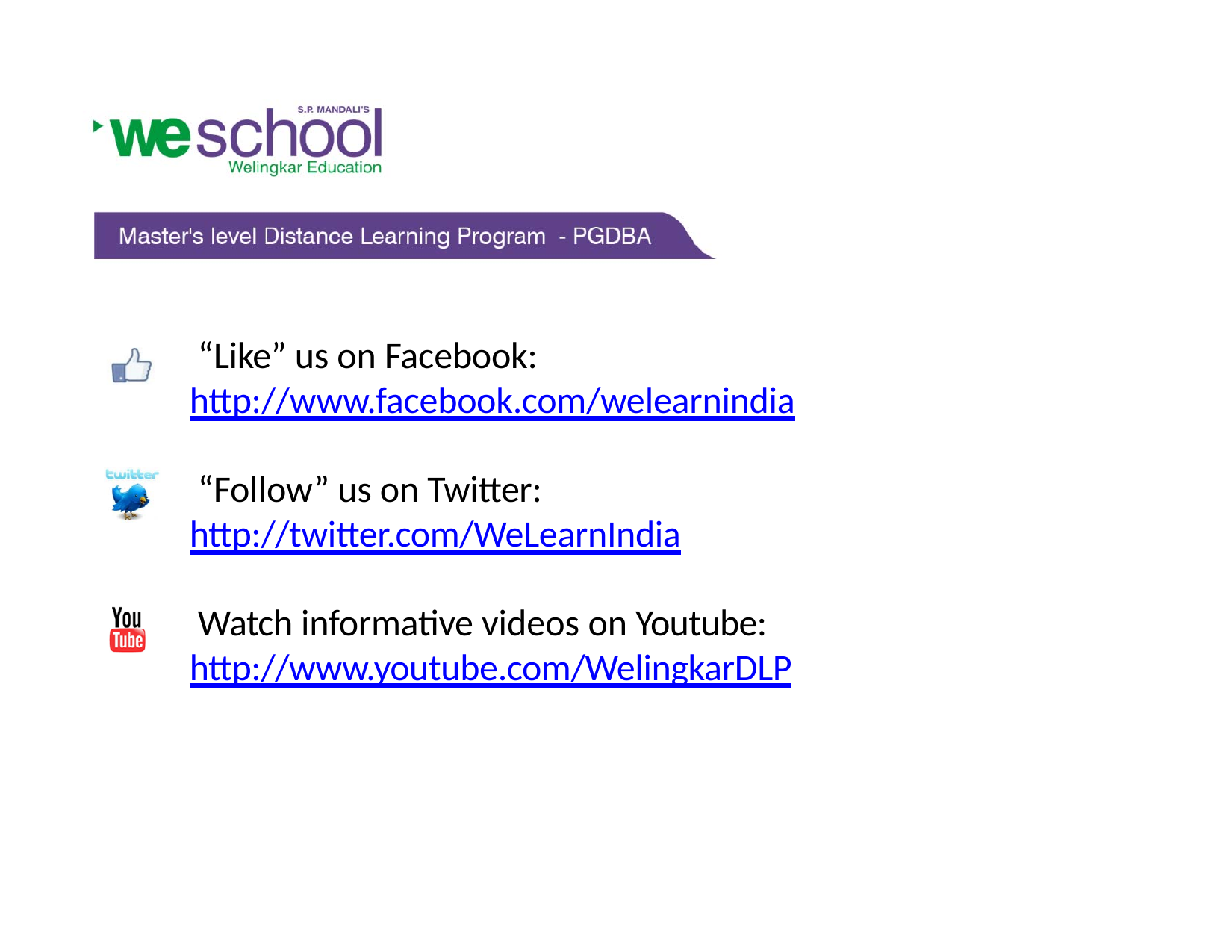

“Like” us on Facebook:  http://www.facebook.com/welearnindia

“Follow” us on Twitter:  http://twitter.com/WeLearnIndia

Watch informative videos on Youtube:  http://www.youtube.com/WelingkarDLP